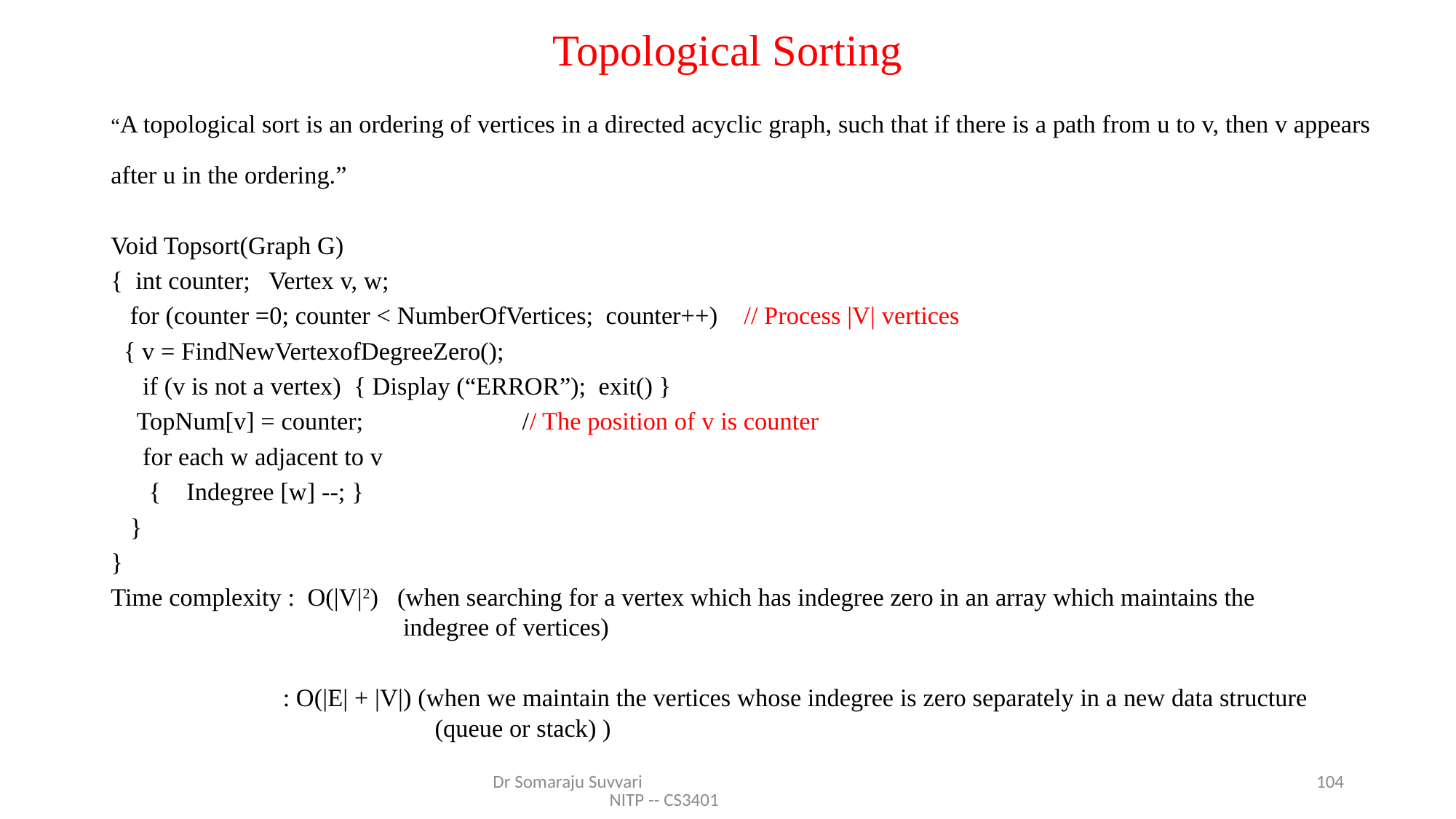

# Topological Sorting
“A topological sort is an ordering of vertices in a directed acyclic graph, such that if there is a path from u to v, then v appears after u in the ordering.”

Void Topsort(Graph G)
{  int counter;   Vertex v, w;
   for (counter =0; counter < NumberOfVertices;  counter++)    // Process |V| vertices
  { v = FindNewVertexofDegreeZero();
     if (v is not a vertex)  { Display (“ERROR”);  exit() }
    TopNum[v] = counter;                         // The position of v is counter
     for each w adjacent to v
      {    Indegree [w] --; }
   }
}
Time complexity :  O(|V|2)   (when searching for a vertex which has indegree zero in an array which maintains the
                                              indegree of vertices)

                           : O(|E| + |V|) (when we maintain the vertices whose indegree is zero separately in a new data structure
                                                   (queue or stack) )
Dr Somaraju Suvvari                                                                                                        NITP -- CS3401
104